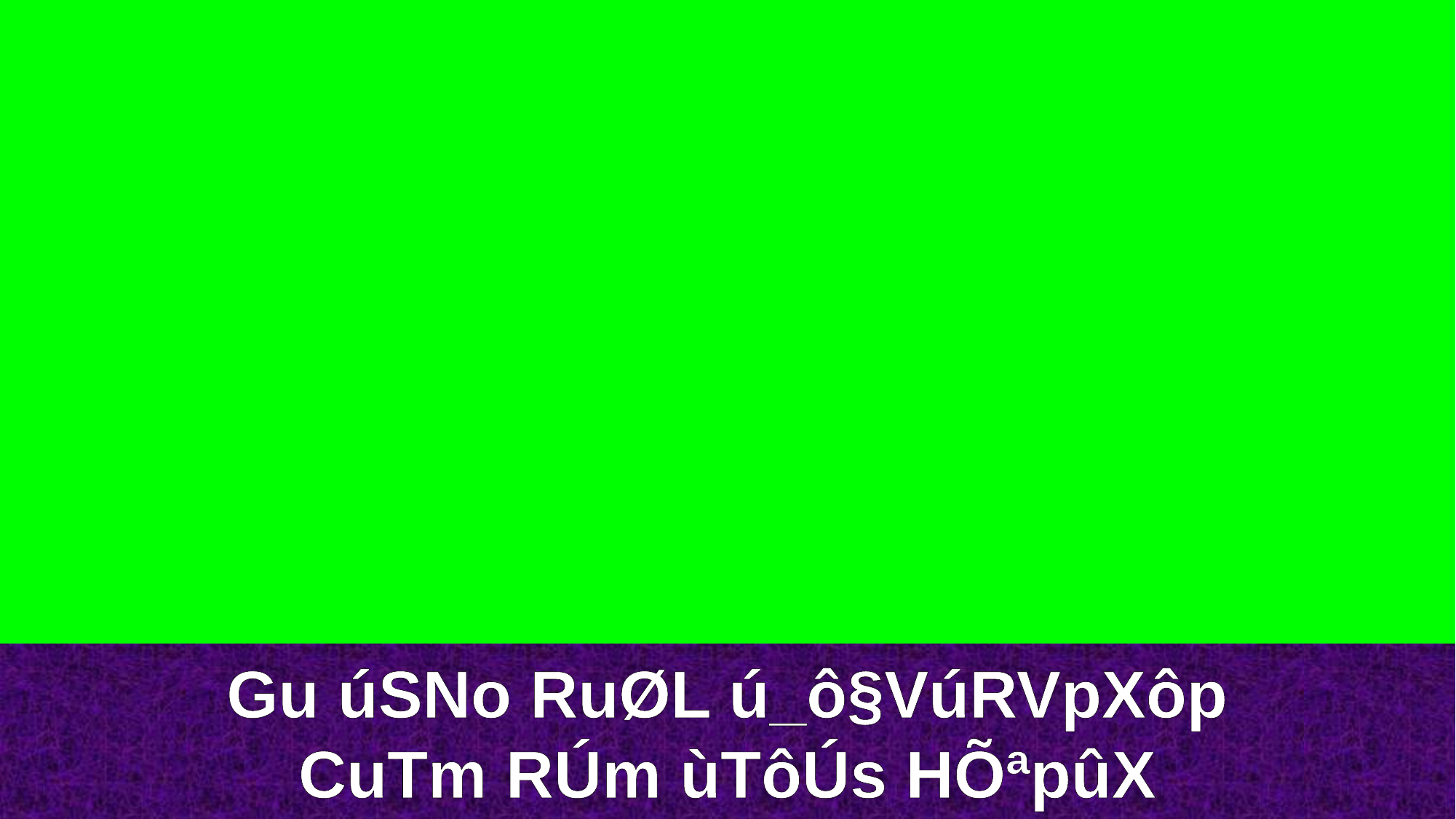

Gu úSNo RuØL ú_ô§VúRVpXôp
CuTm RÚm ùTôÚs HÕªpûX